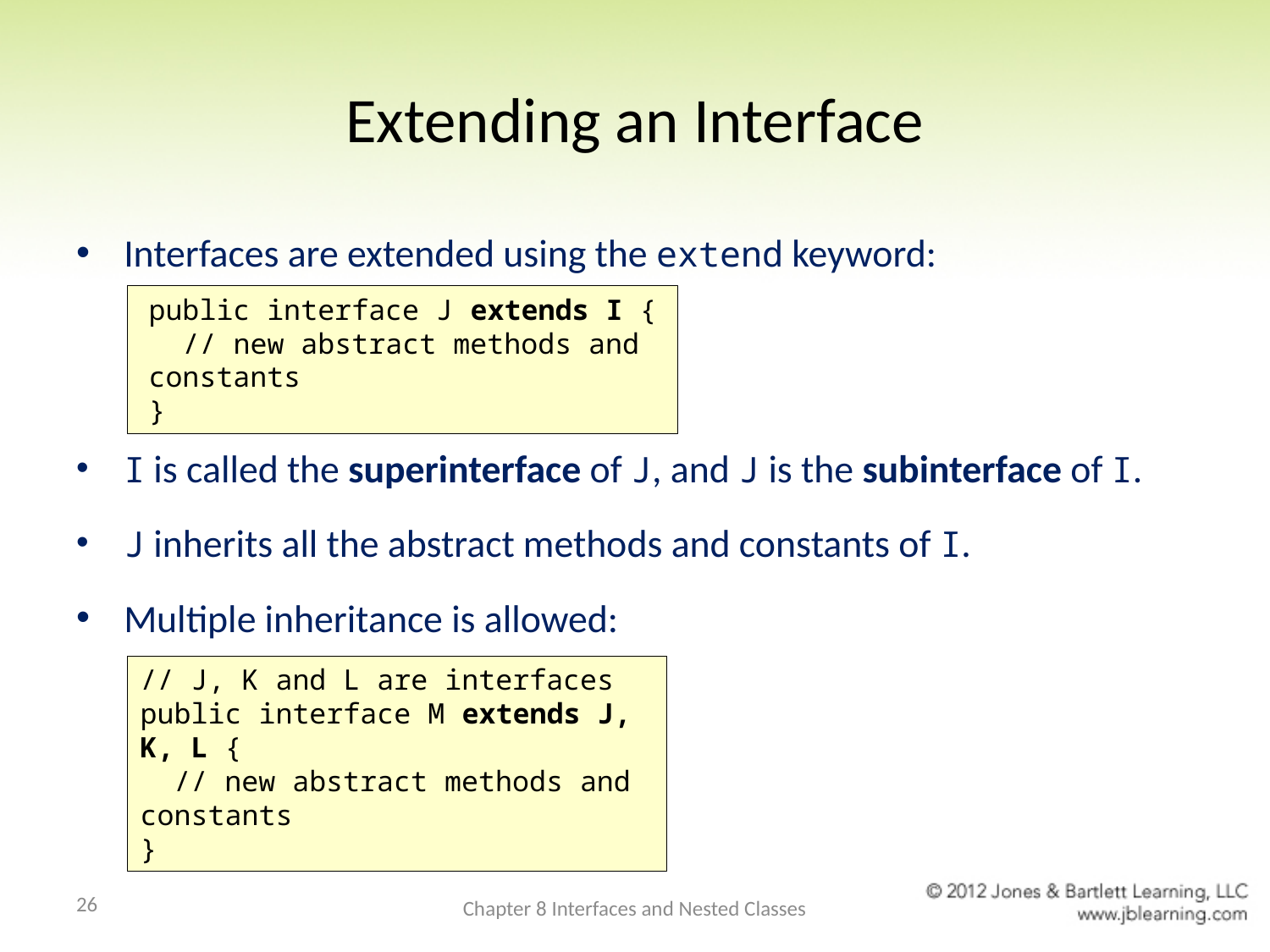

# Extending an Interface
Interfaces are extended using the extend keyword:

I is called the superinterface of J, and J is the subinterface of I.
J inherits all the abstract methods and constants of I.
Multiple inheritance is allowed:

public interface J extends I {
  // new abstract methods and constants
}
// J, K and L are interfaces
public interface M extends J, K, L {
  // new abstract methods and constants
}
26
Chapter 8 Interfaces and Nested Classes